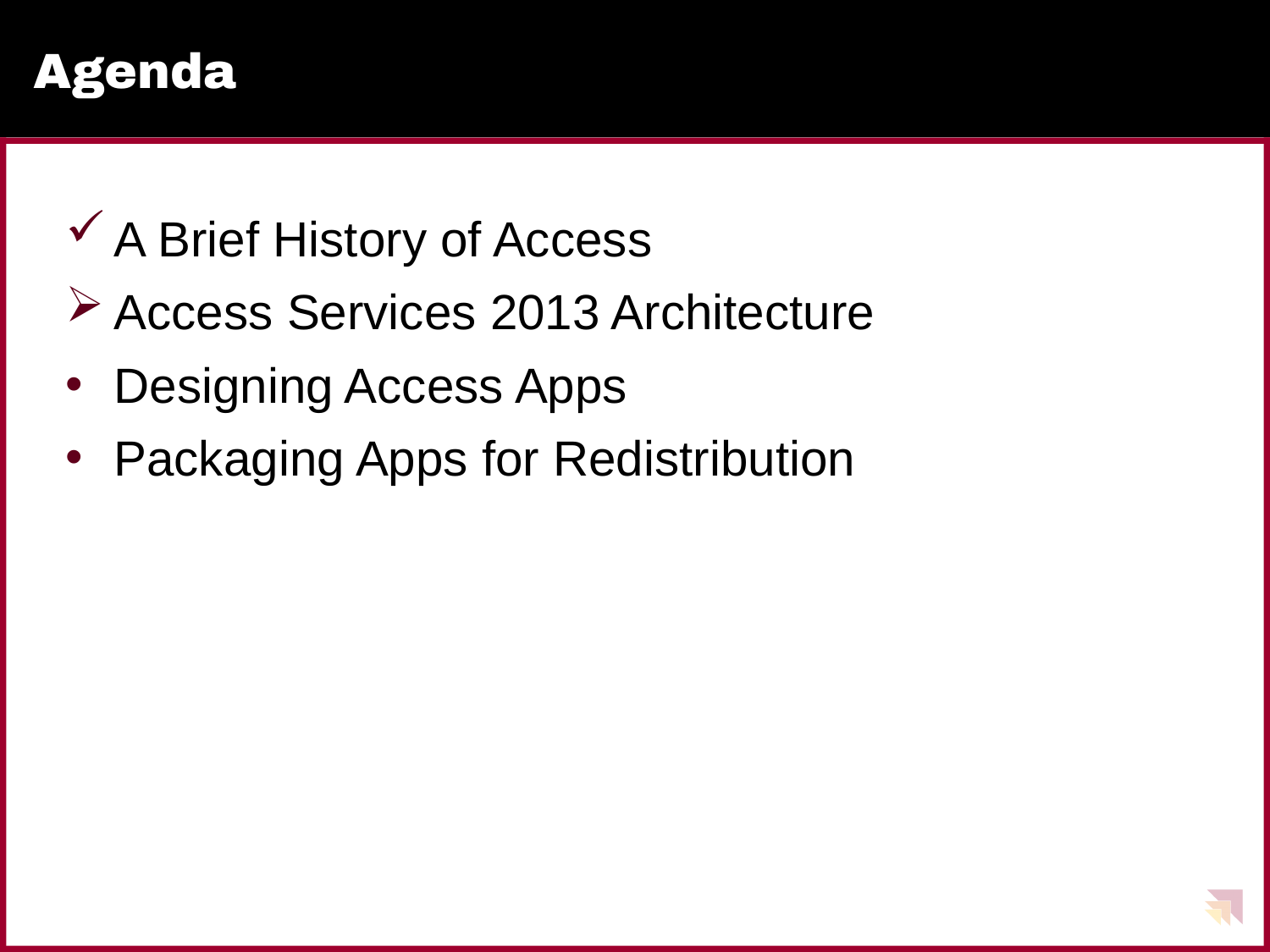

# Agenda
A Brief History of Access
Access Services 2013 Architecture
Designing Access Apps
Packaging Apps for Redistribution